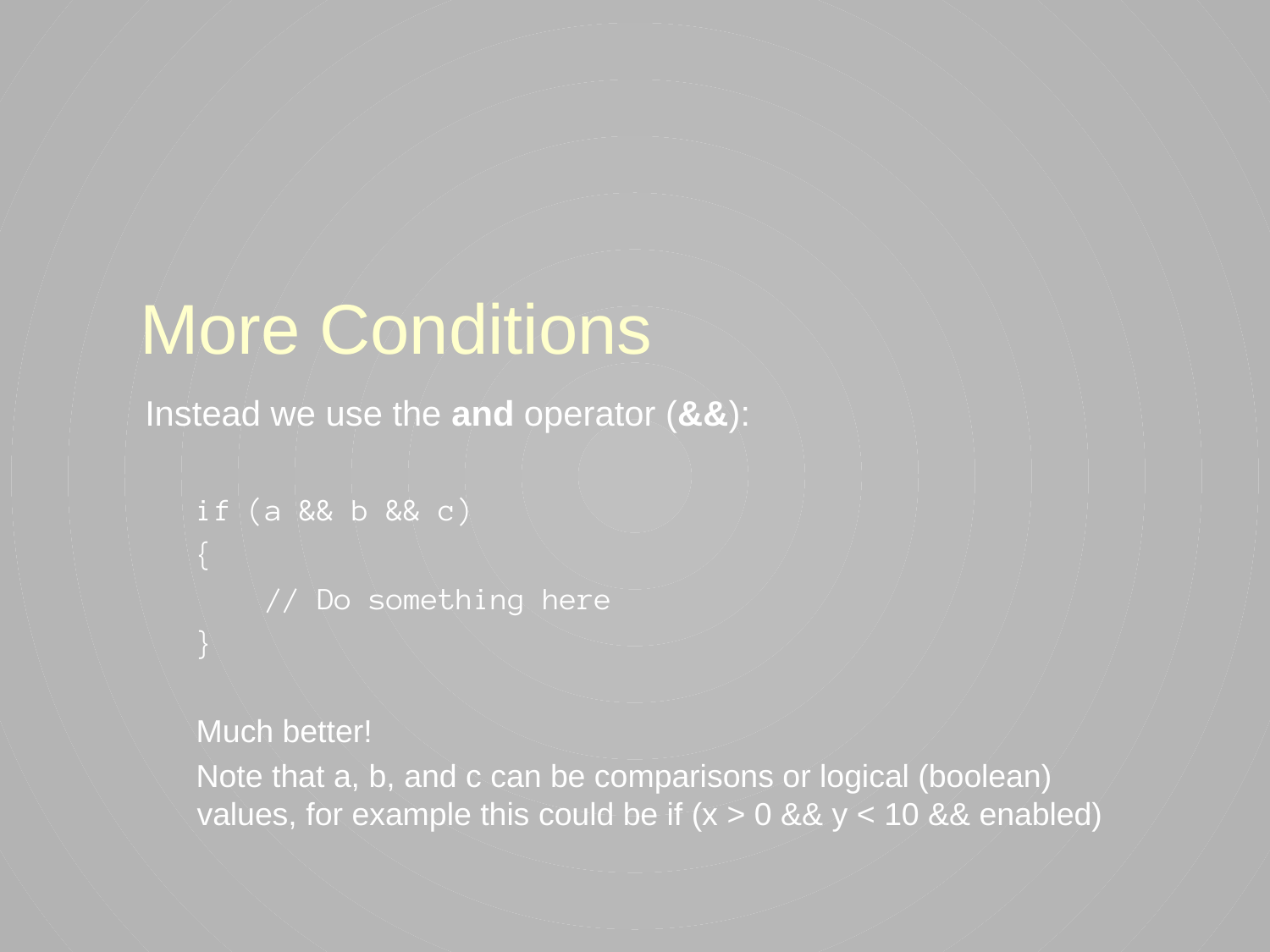

# More Conditions
Instead we use the and operator (&&):

if (a && b && c)
{
    // Do something here
}

Much better!
Note that a, b, and c can be comparisons or logical (boolean) values, for example this could be if (x > 0 && y < 10 && enabled)